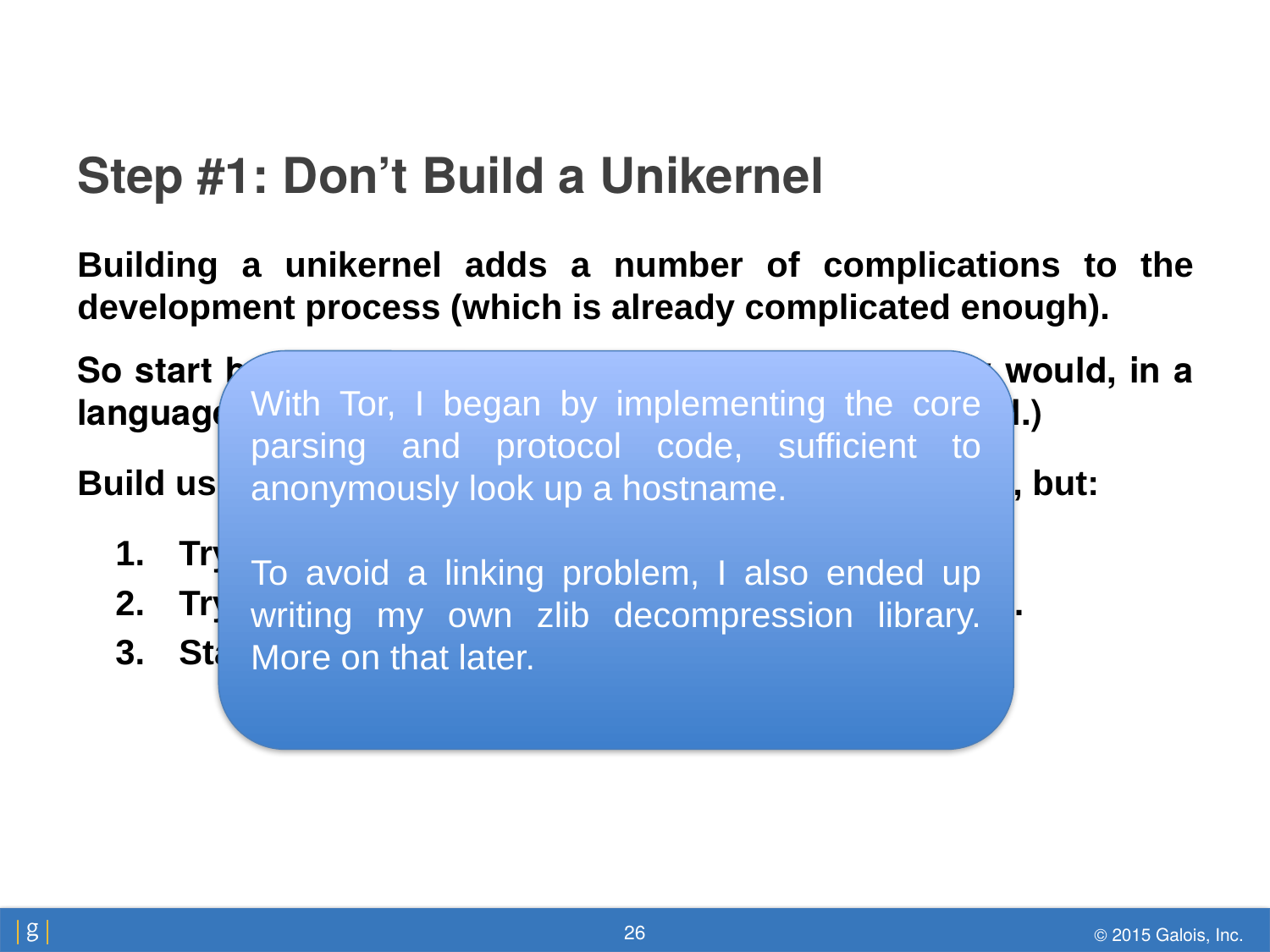

# Step #1: Don’t Build a Unikernel
Building a unikernel adds a number of complications to the development process (which is already complicated enough).
So start by building your application as you normally would, in a language that supports unikernels. (In this case, Haskell.)
Build using your normal tools, libraries, and techniques, but:
Try to avoid local storage.
Try to minimize the number of libraries you pull in.
Stay away from libraries that link against C.
With Tor, I began by implementing the core parsing and protocol code, sufficient to anonymously look up a hostname.

To avoid a linking problem, I also ended up writing my own zlib decompression library. More on that later.